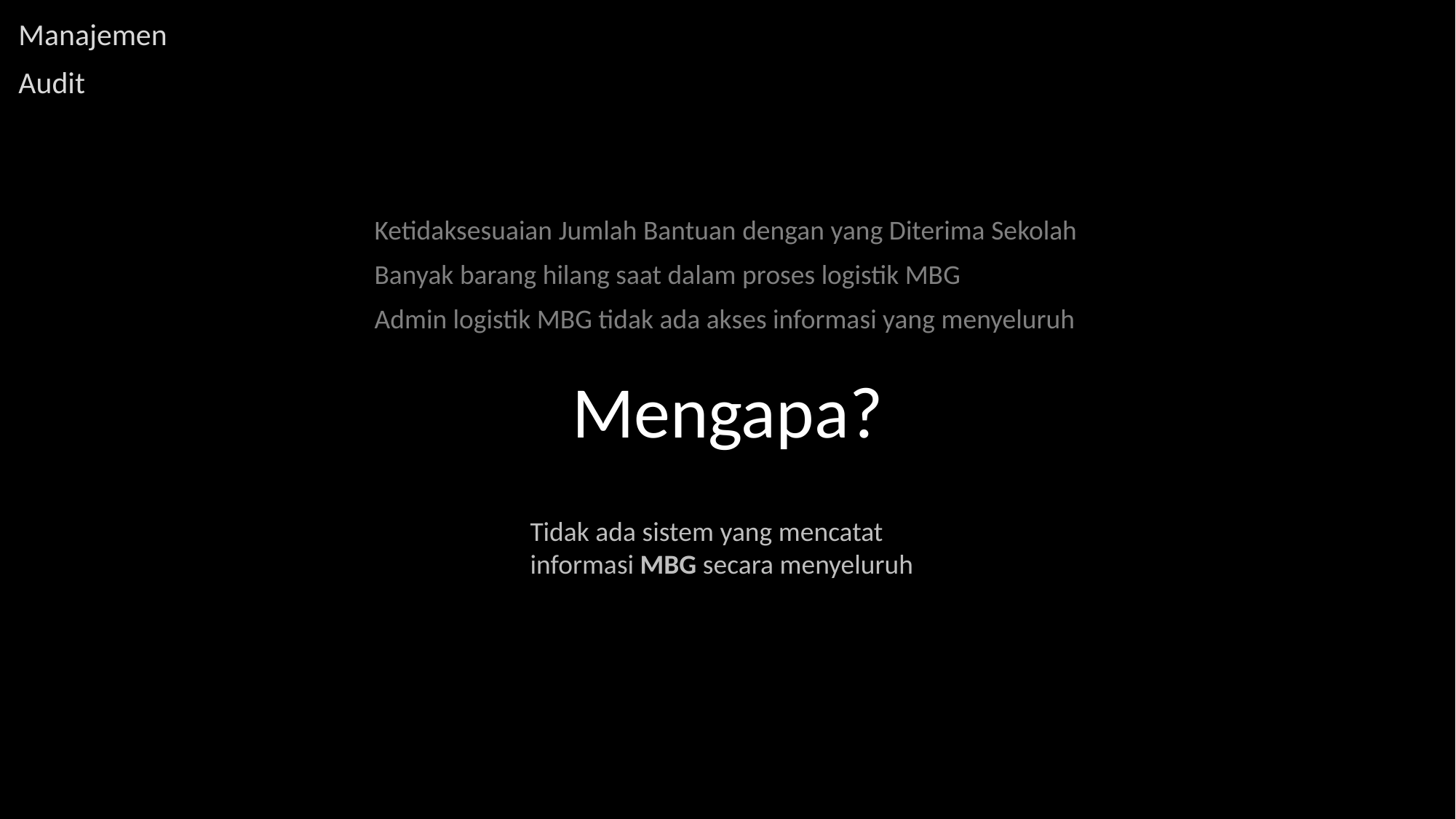

Manajemen
Audit
Ketidaksesuaian Jumlah Bantuan dengan yang Diterima Sekolah
Banyak barang hilang saat dalam proses logistik MBG
Admin logistik MBG tidak ada akses informasi yang menyeluruh
Mengapa?
Tidak ada sistem yang mencatat informasi MBG secara menyeluruh